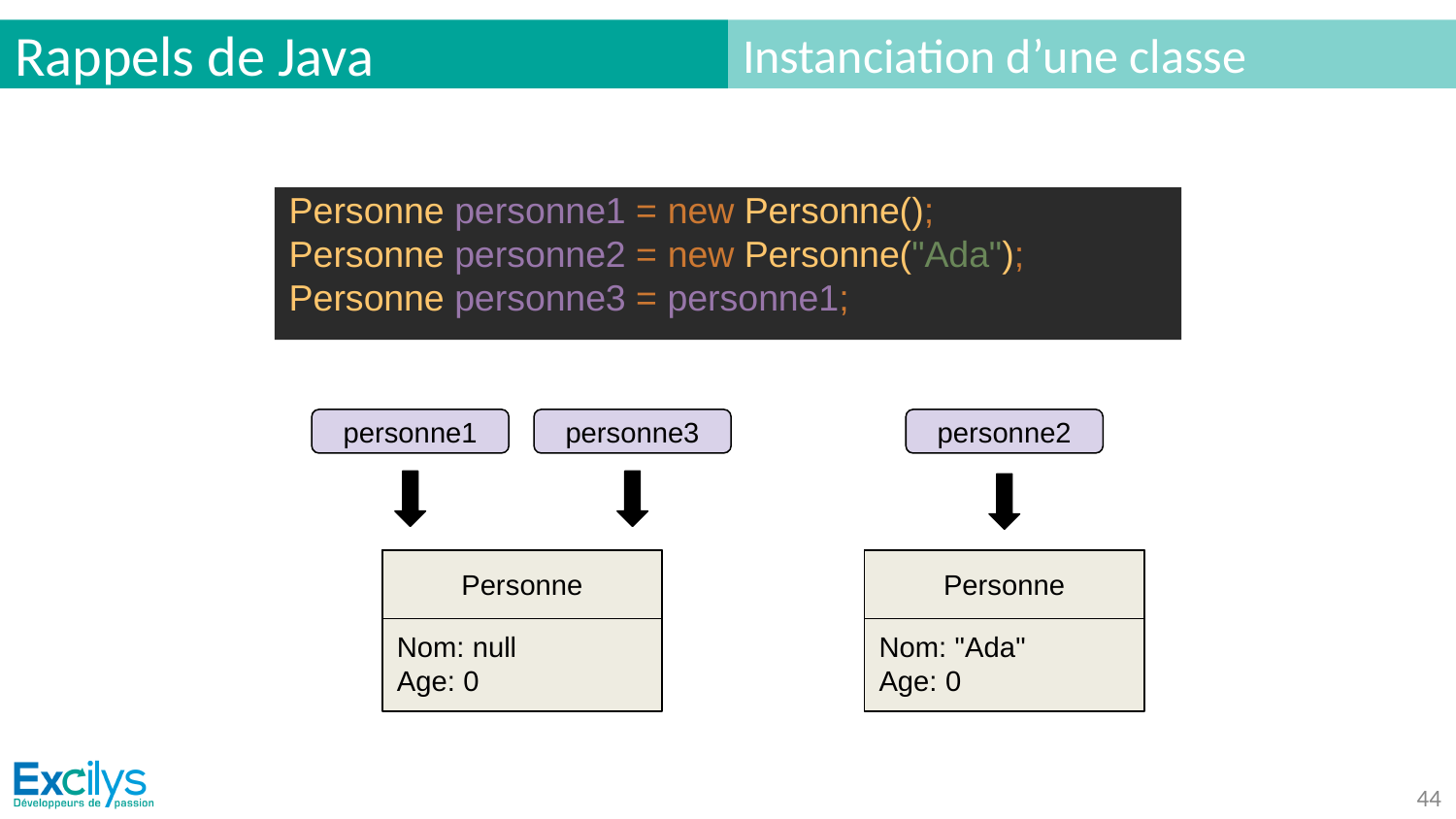

# Rappels de Java
Instanciation d’une classe
Personne personne1 = new Personne();
Personne personne2 = new Personne("Ada");
Personne personne3 = personne1;

personne1
personne3
personne2

Nom: null
Age: 0
Personne
Nom: "Ada"
Age: 0
Personne
44